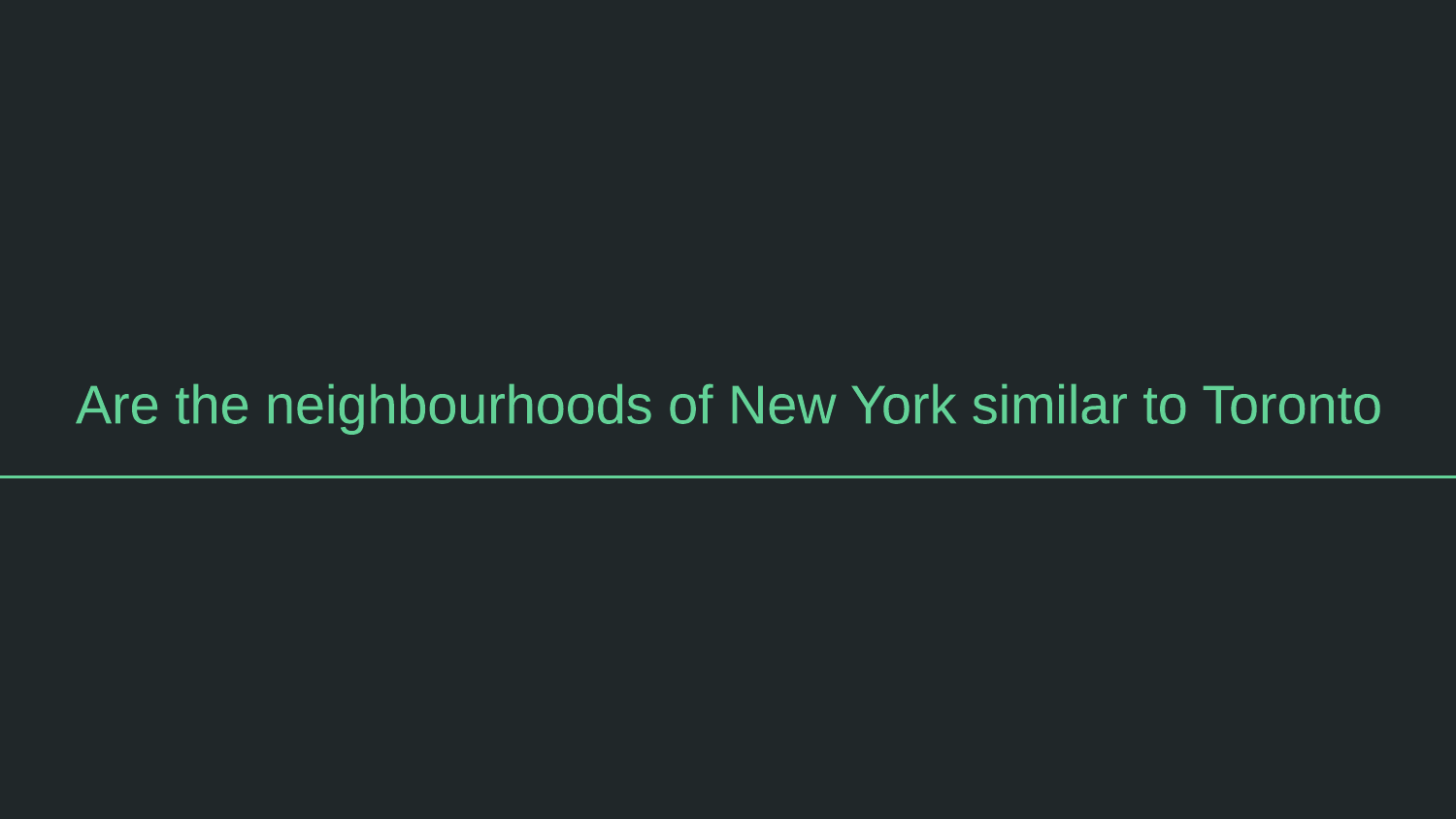

Are the neighbourhoods of New York similar to Toronto